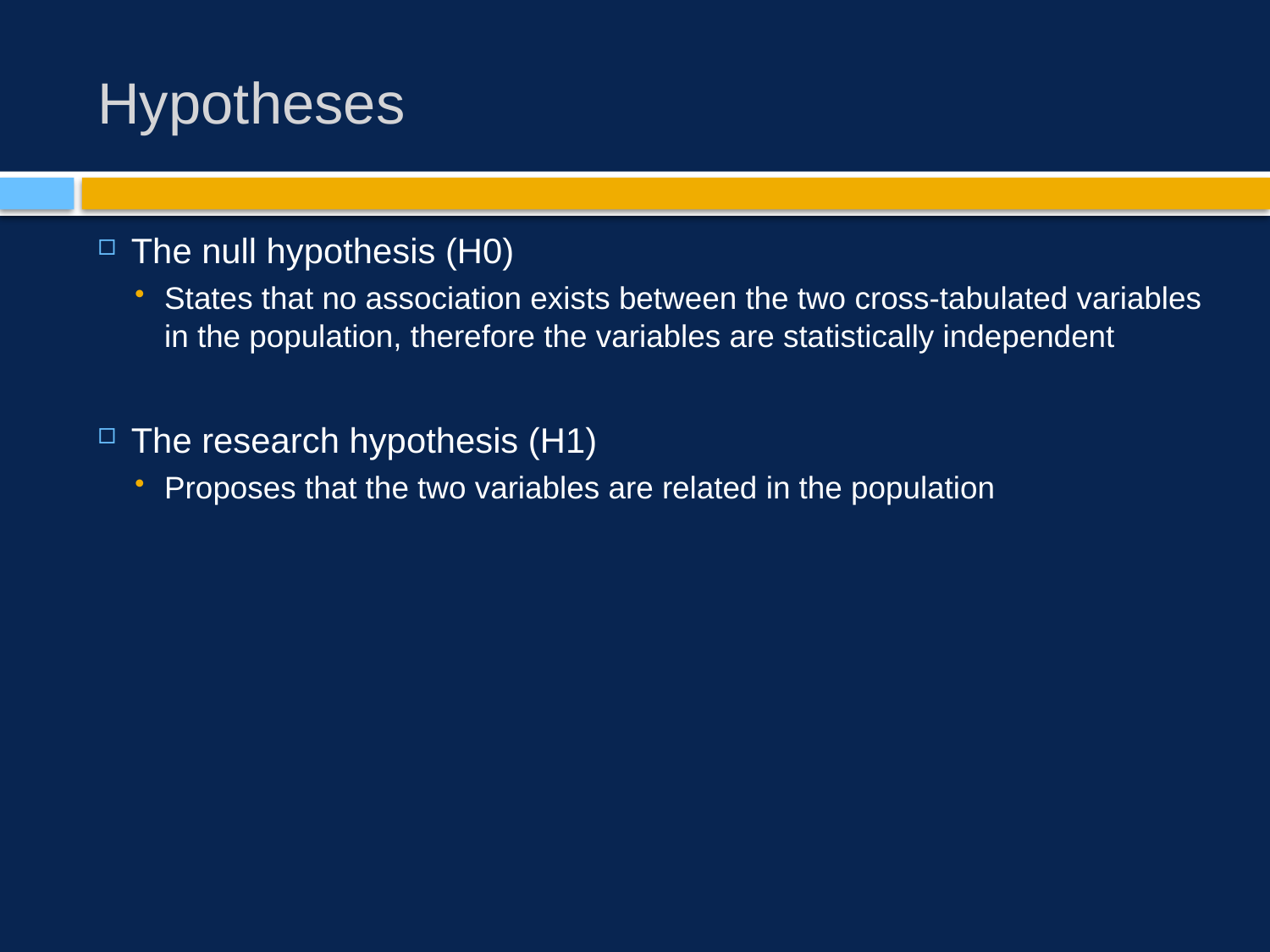

# Hypotheses
The null hypothesis (H0)
States that no association exists between the two cross-tabulated variables in the population, therefore the variables are statistically independent

The research hypothesis (H1)
Proposes that the two variables are related in the population